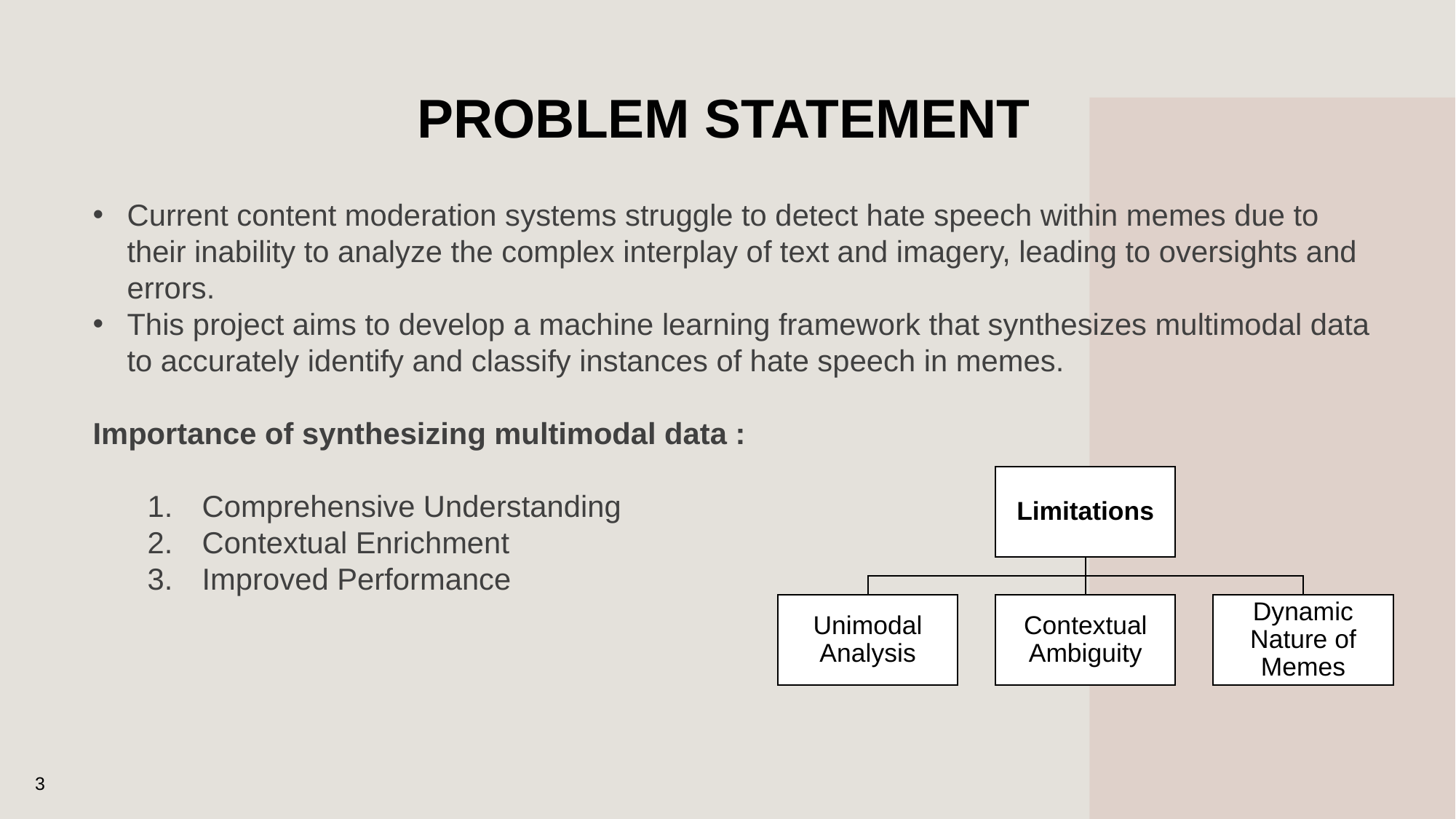

PROBLEM STATEMENT
Current content moderation systems struggle to detect hate speech within memes due to their inability to analyze the complex interplay of text and imagery, leading to oversights and errors.
This project aims to develop a machine learning framework that synthesizes multimodal data to accurately identify and classify instances of hate speech in memes.

Importance of synthesizing multimodal data :

Comprehensive Understanding
Contextual Enrichment
Improved Performance

Limitations
Unimodal Analysis
Contextual Ambiguity
Dynamic Nature of Memes
3